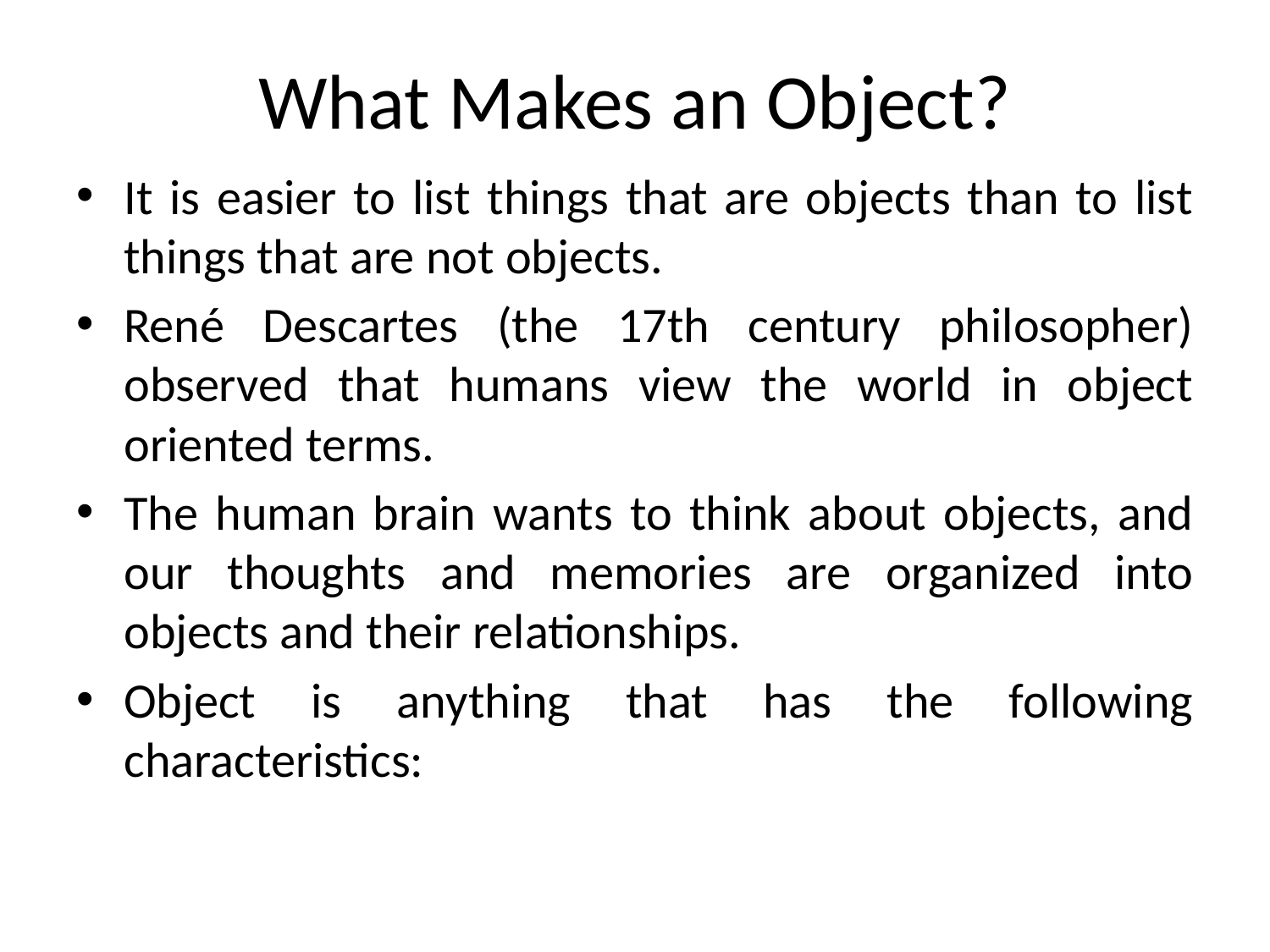

# What Makes an Object?
It is easier to list things that are objects than to list things that are not objects.
René Descartes (the 17th century philosopher) observed that humans view the world in object oriented terms.
The human brain wants to think about objects, and our thoughts and memories are organized into objects and their relationships.
Object is anything that has the following characteristics: